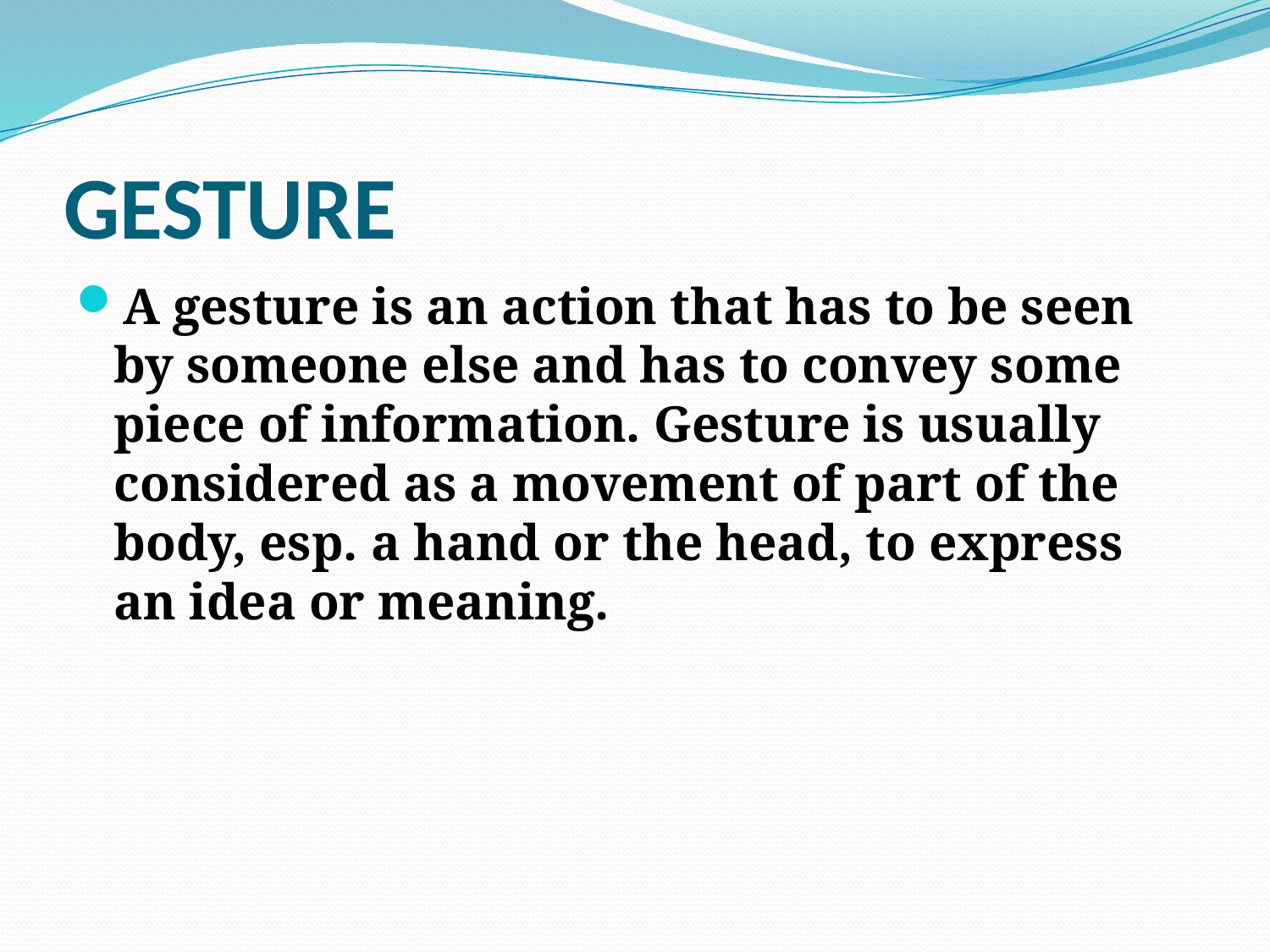

# GESTURE
A gesture is an action that has to be seen by someone else and has to convey some piece of information. Gesture is usually considered as a movement of part of the body, esp. a hand or the head, to express an idea or meaning.